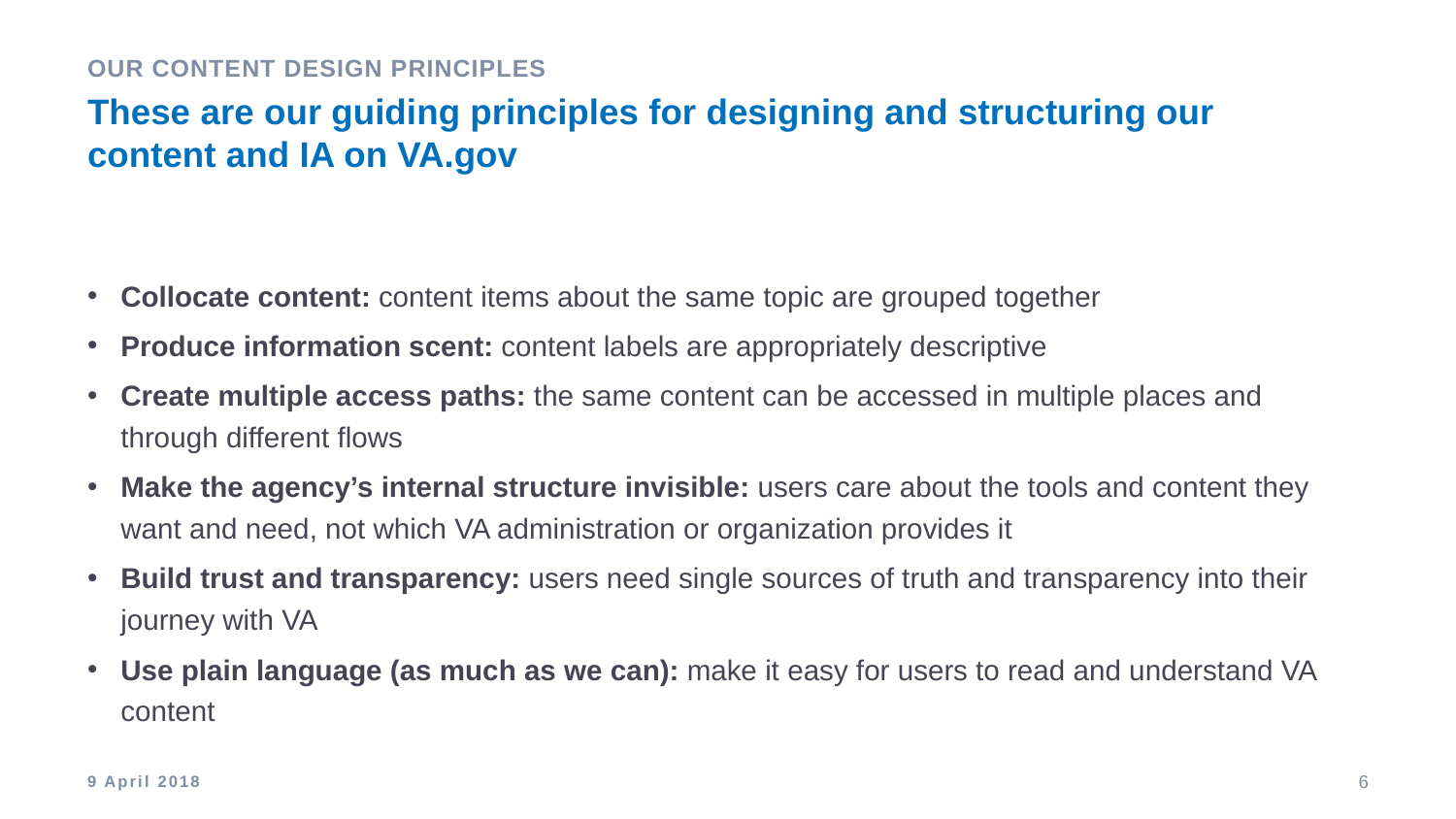

OUR CONTENT DESIGN PRINCIPLES
# These are our guiding principles for designing and structuring our content and IA on VA.gov
Collocate content: content items about the same topic are grouped together
Produce information scent: content labels are appropriately descriptive
Create multiple access paths: the same content can be accessed in multiple places and through different flows
Make the agency’s internal structure invisible: users care about the tools and content they want and need, not which VA administration or organization provides it
Build trust and transparency: users need single sources of truth and transparency into their journey with VA
Use plain language (as much as we can): make it easy for users to read and understand VA content
9 April 2018

6